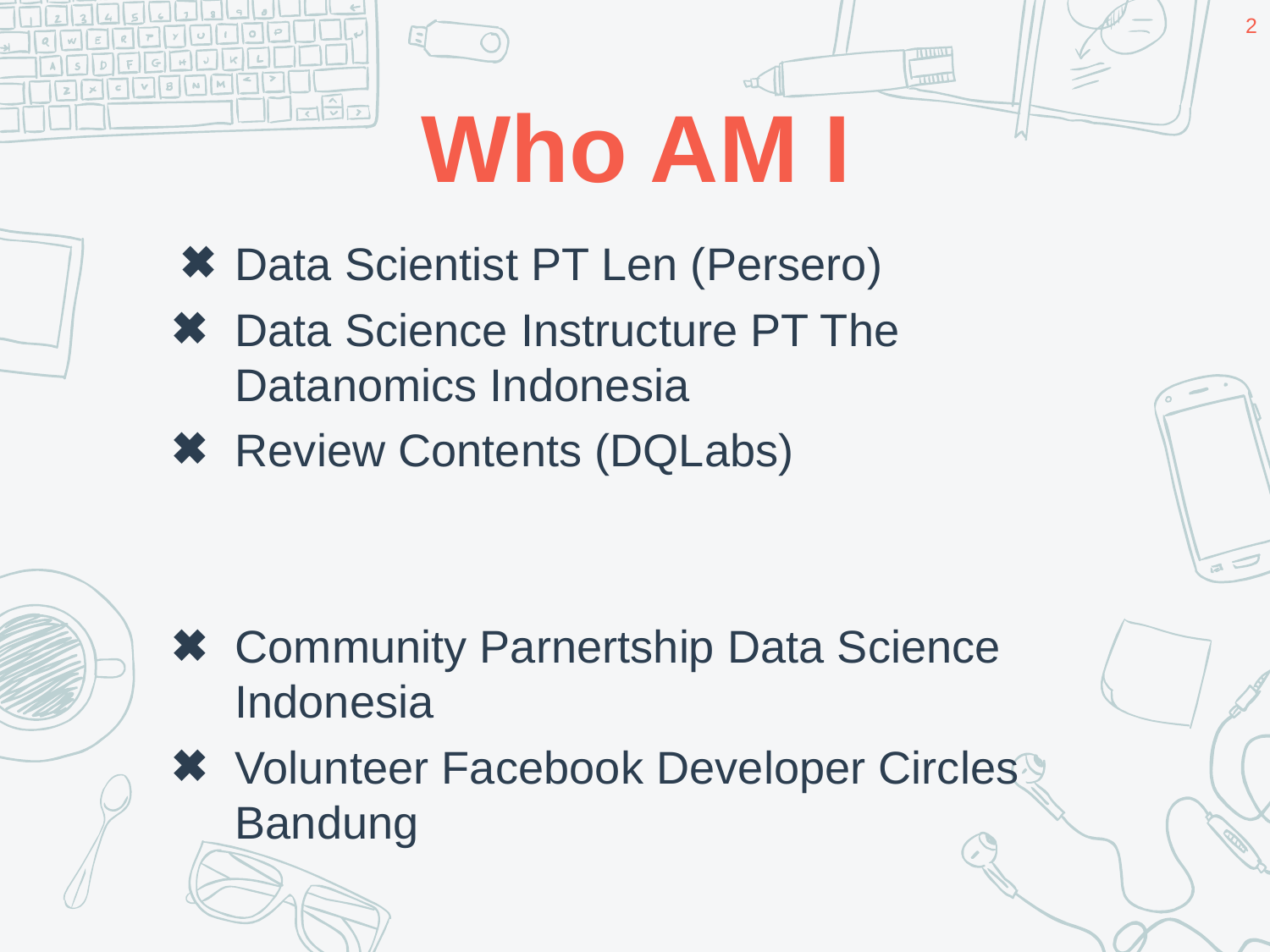

2
# Who AM I
Data Scientist PT Len (Persero)
Data Science Instructure PT The Datanomics Indonesia
Review Contents (DQLabs)

Community Parnertship Data Science Indonesia
Volunteer Facebook Developer Circles Bandung